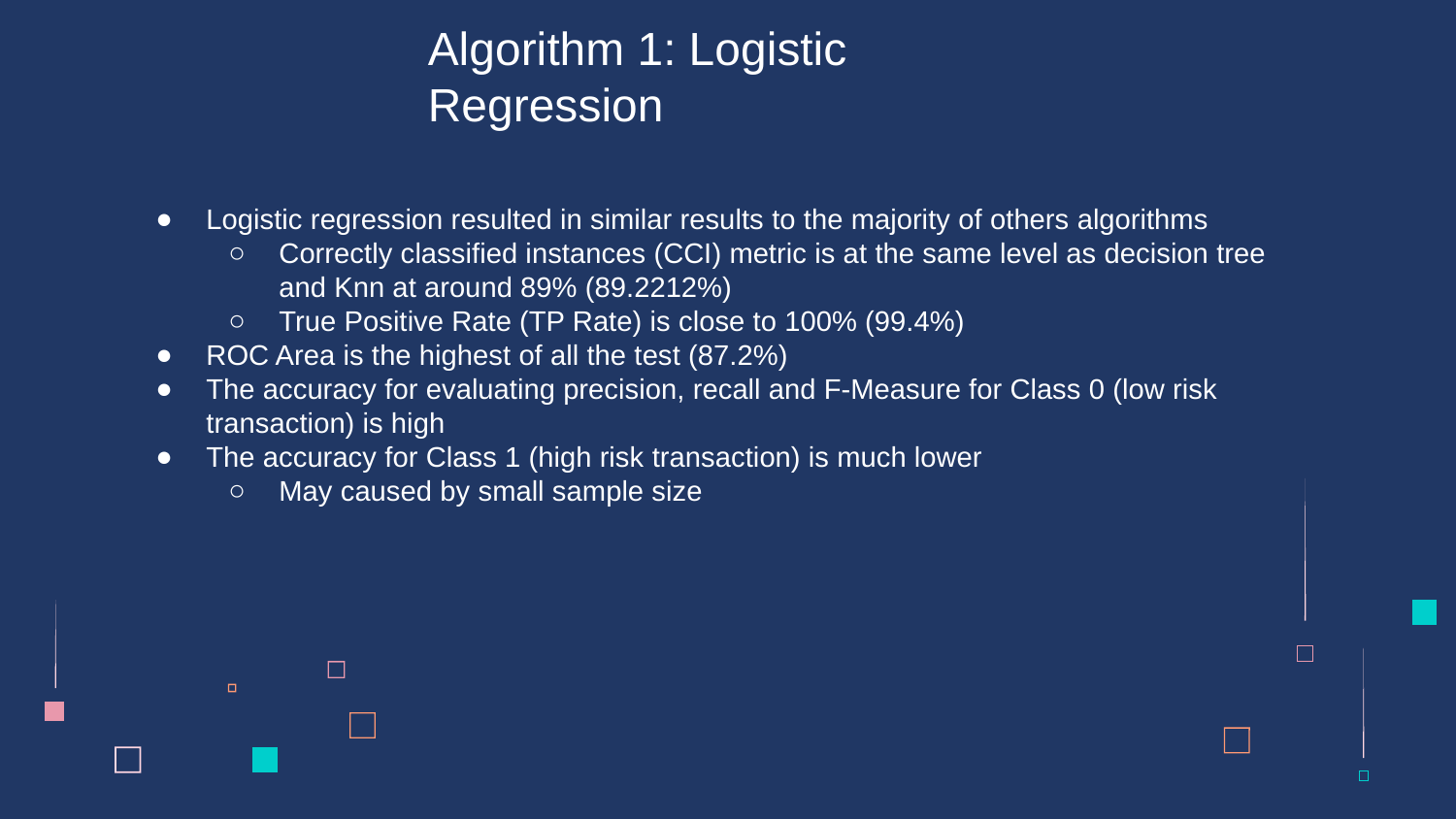

# Algorithm 1: Logistic Regression
Logistic regression resulted in similar results to the majority of others algorithms
Correctly classified instances (CCI) metric is at the same level as decision tree and Knn at around 89% (89.2212%)
True Positive Rate (TP Rate) is close to 100% (99.4%)
ROC Area is the highest of all the test (87.2%)
The accuracy for evaluating precision, recall and F-Measure for Class 0 (low risk transaction) is high
The accuracy for Class 1 (high risk transaction) is much lower
May caused by small sample size